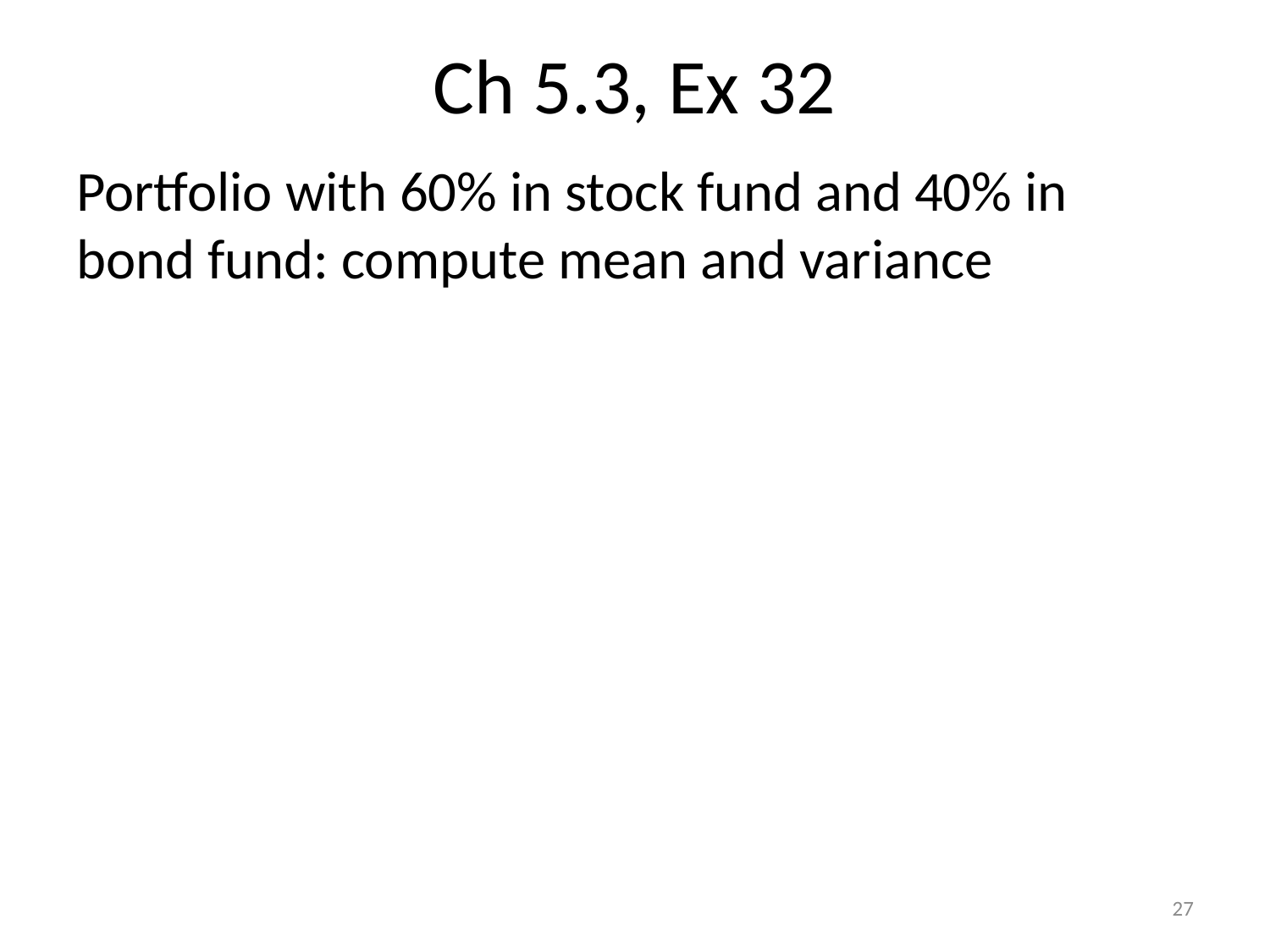

# Ch 5.3, Ex 32
Portfolio with 60% in stock fund and 40% in bond fund: compute mean and variance
27